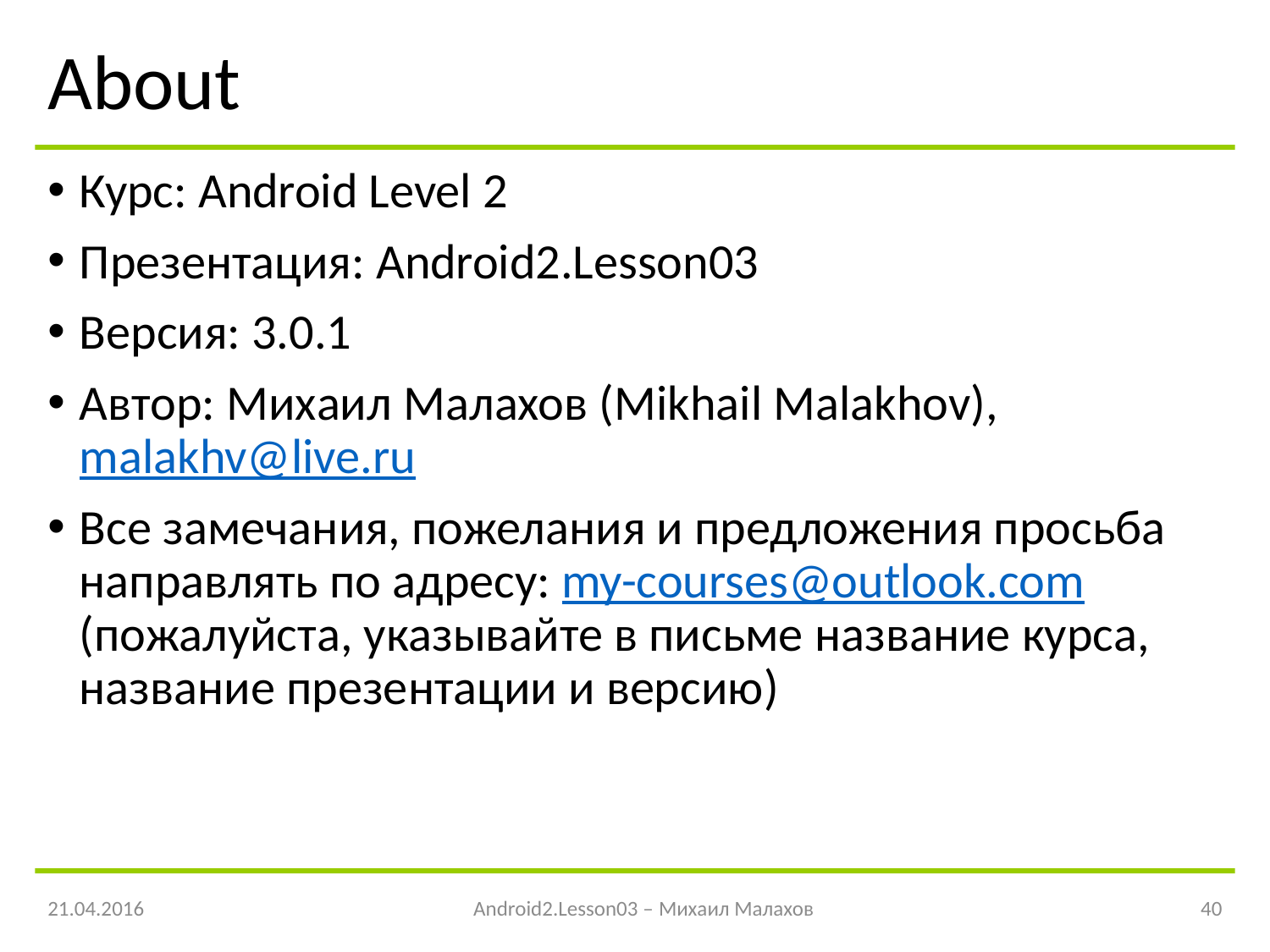

# About
Курс: Android Level 2
Презентация: Android2.Lesson03
Версия: 3.0.1
Автор: Михаил Малахов (Mikhail Malakhov), malakhv@live.ru
Все замечания, пожелания и предложения просьба направлять по адресу: my-courses@outlook.com (пожалуйста, указывайте в письме название курса, название презентации и версию)

21.04.2016
Android2.Lesson03 – Михаил Малахов
40